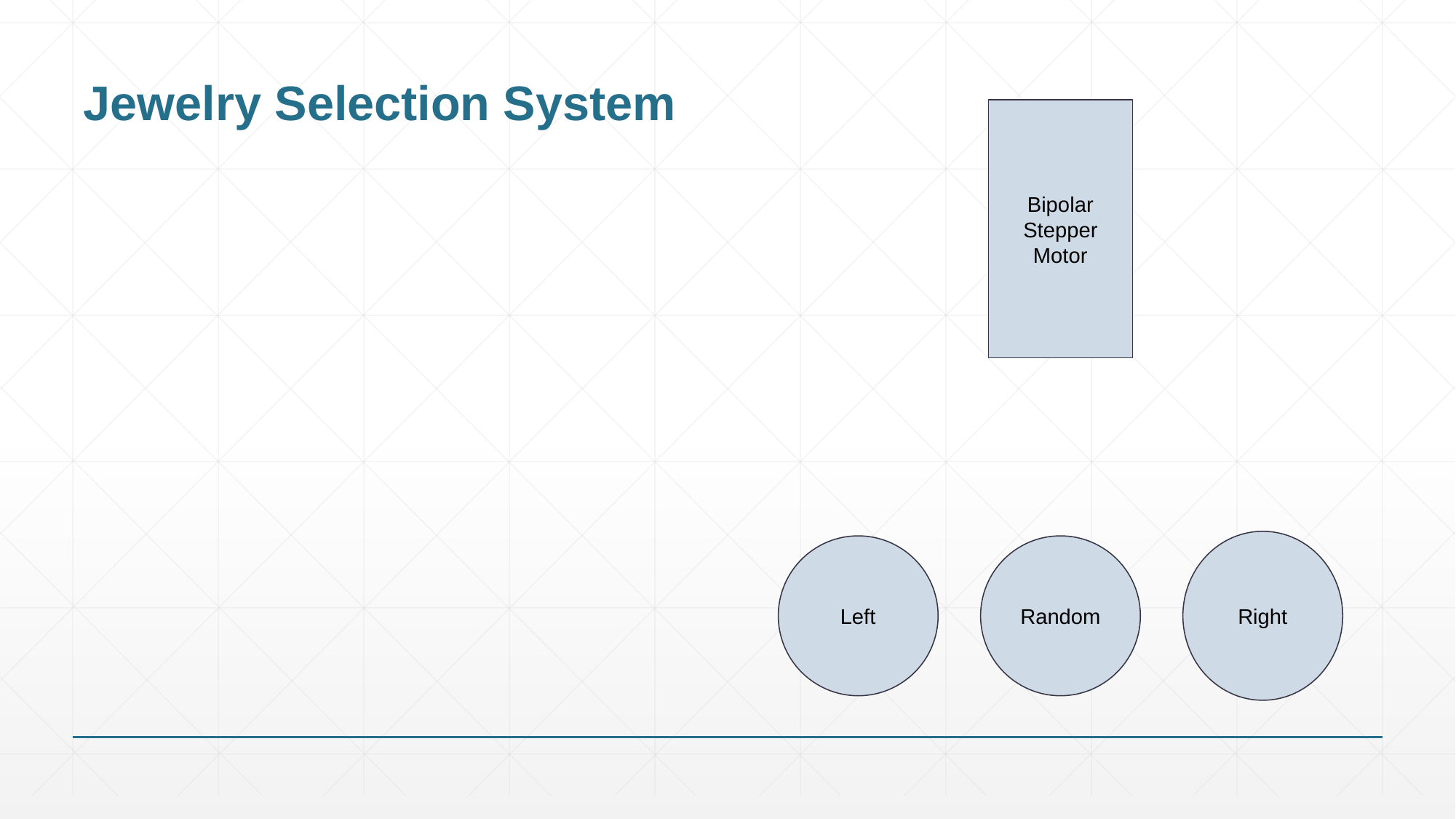

# Jewelry Selection System
Bipolar Stepper Motor
Right
Left
Random